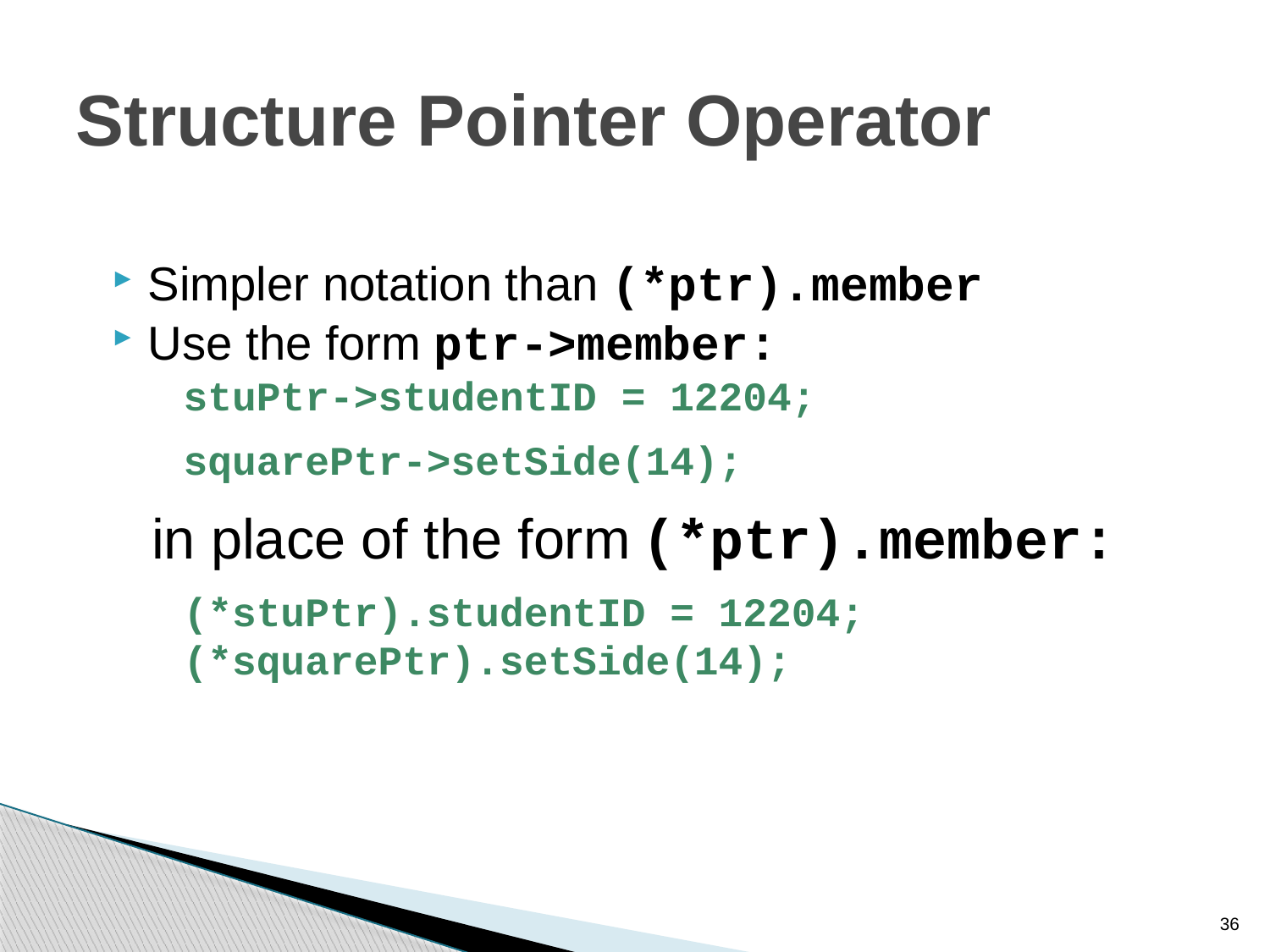

# Structure Pointer Operator
Simpler notation than (*ptr).member
Use the form ptr->member:
	stuPtr->studentID = 12204;
	squarePtr->setSide(14);
in place of the form (*ptr).member:
	(*stuPtr).studentID = 12204;
	(*squarePtr).setSide(14);
36